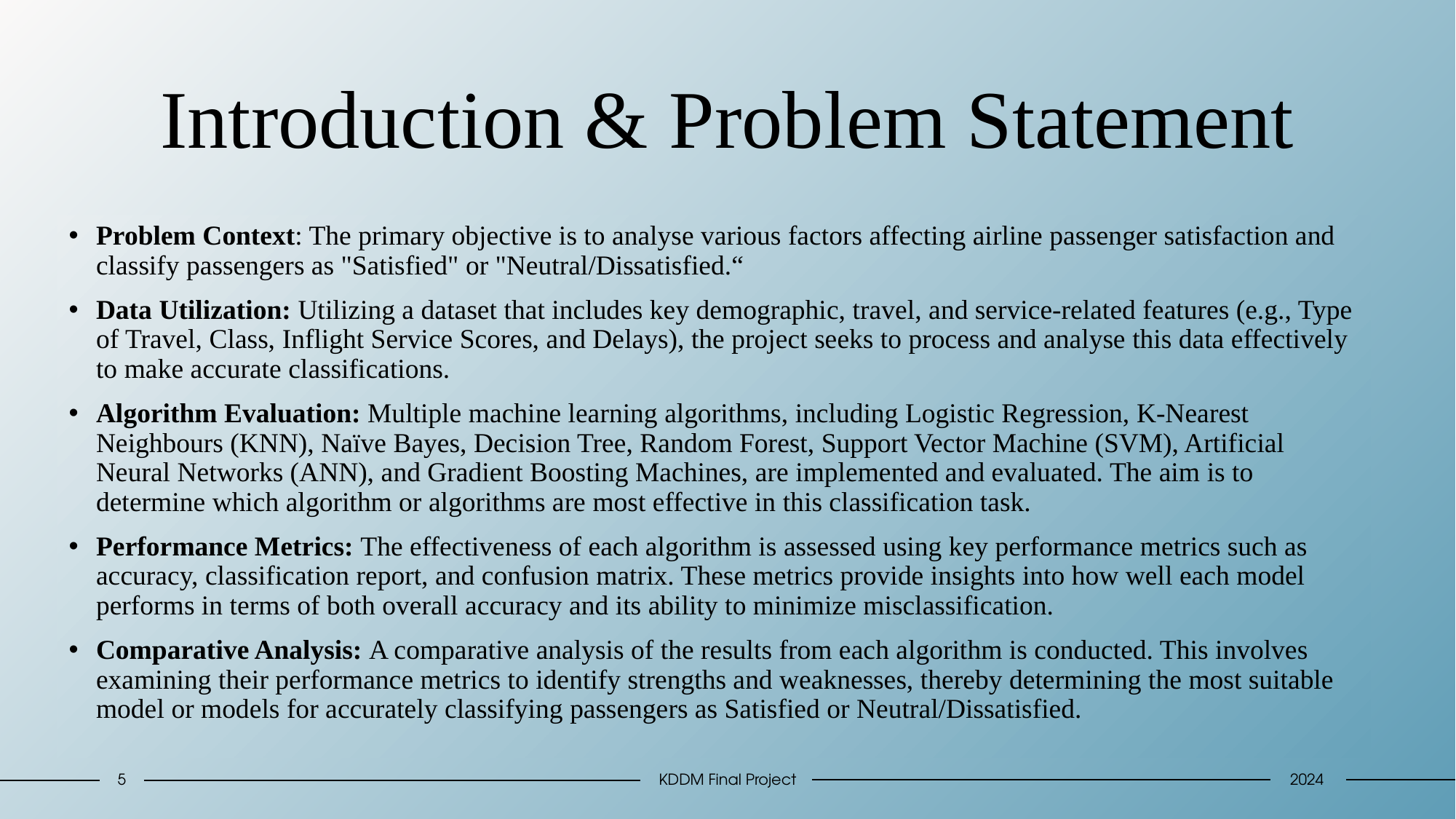

# Introduction & Problem Statement
Problem Context: The primary objective is to analyse various factors affecting airline passenger satisfaction and classify passengers as "Satisfied" or "Neutral/Dissatisfied.“
Data Utilization: Utilizing a dataset that includes key demographic, travel, and service-related features (e.g., Type of Travel, Class, Inflight Service Scores, and Delays), the project seeks to process and analyse this data effectively to make accurate classifications.
Algorithm Evaluation: Multiple machine learning algorithms, including Logistic Regression, K-Nearest Neighbours (KNN), Naïve Bayes, Decision Tree, Random Forest, Support Vector Machine (SVM), Artificial Neural Networks (ANN), and Gradient Boosting Machines, are implemented and evaluated. The aim is to determine which algorithm or algorithms are most effective in this classification task.
Performance Metrics: The effectiveness of each algorithm is assessed using key performance metrics such as accuracy, classification report, and confusion matrix. These metrics provide insights into how well each model performs in terms of both overall accuracy and its ability to minimize misclassification.
Comparative Analysis: A comparative analysis of the results from each algorithm is conducted. This involves examining their performance metrics to identify strengths and weaknesses, thereby determining the most suitable model or models for accurately classifying passengers as Satisfied or Neutral/Dissatisfied.
5

KDDM Final Project

2024